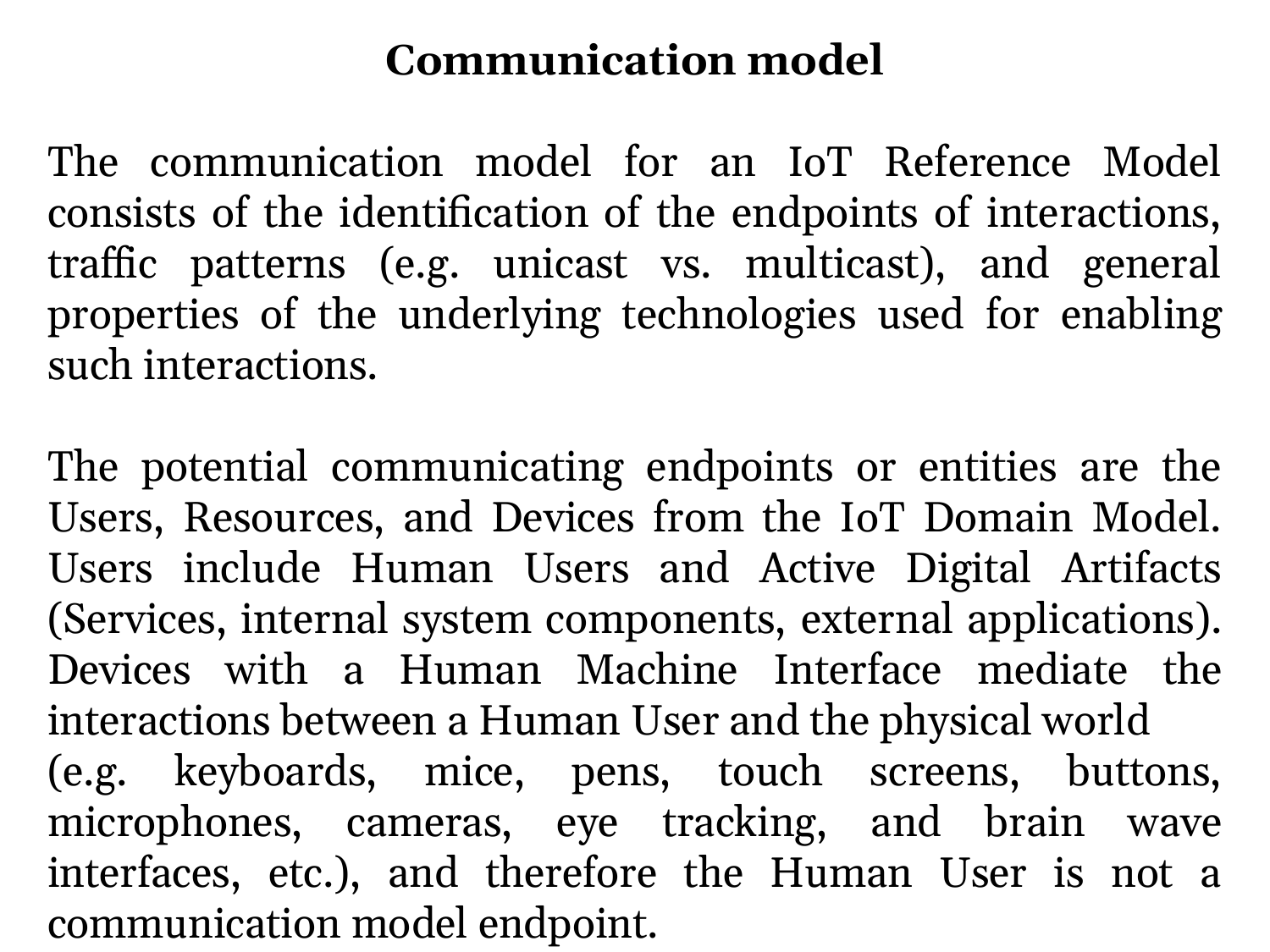

Communication model

The communication model for an IoT Reference Model consists of the identification of the endpoints of interactions, traffic patterns (e.g. unicast vs. multicast), and general properties of the underlying technologies used for enabling such interactions.

The potential communicating endpoints or entities are the Users, Resources, and Devices from the IoT Domain Model. Users include Human Users and Active Digital Artifacts (Services, internal system components, external applications). Devices with a Human Machine Interface mediate the interactions between a Human User and the physical world
(e.g. keyboards, mice, pens, touch screens, buttons, microphones, cameras, eye tracking, and brain wave interfaces, etc.), and therefore the Human User is not a communication model endpoint.